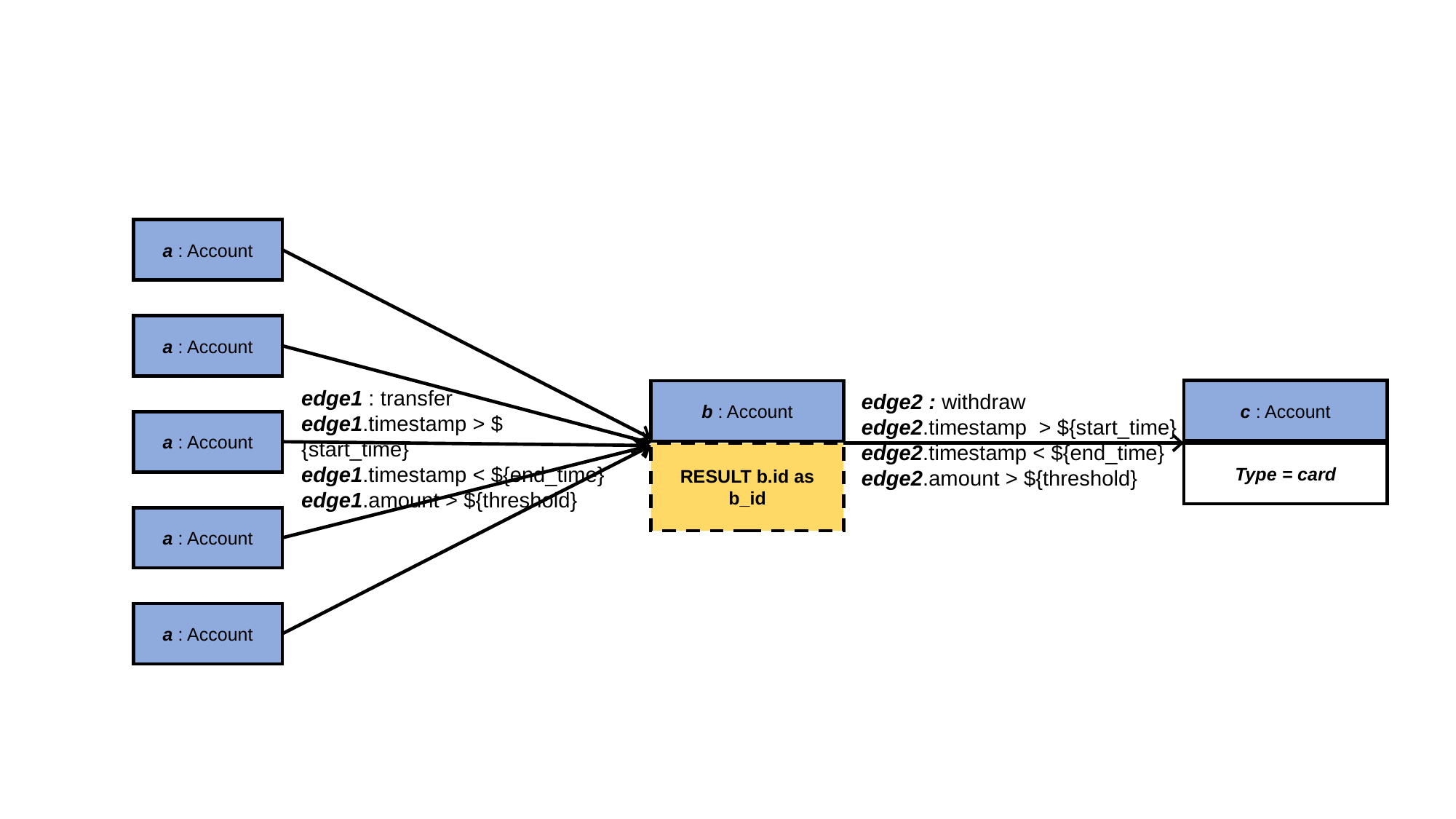

a : Account
a : Account
edge1 : transfer
edge1.timestamp > ${start_time}
edge1.timestamp < ${end_time}
edge1.amount > ${threshold}
c : Account
Type = card
b : Account
RESULT b.id as b_id
edge2 : withdraw
edge2.timestamp  > ${start_time}
edge2.timestamp < ${end_time}
edge2.amount > ${threshold}
a : Account
a : Account
a : Account